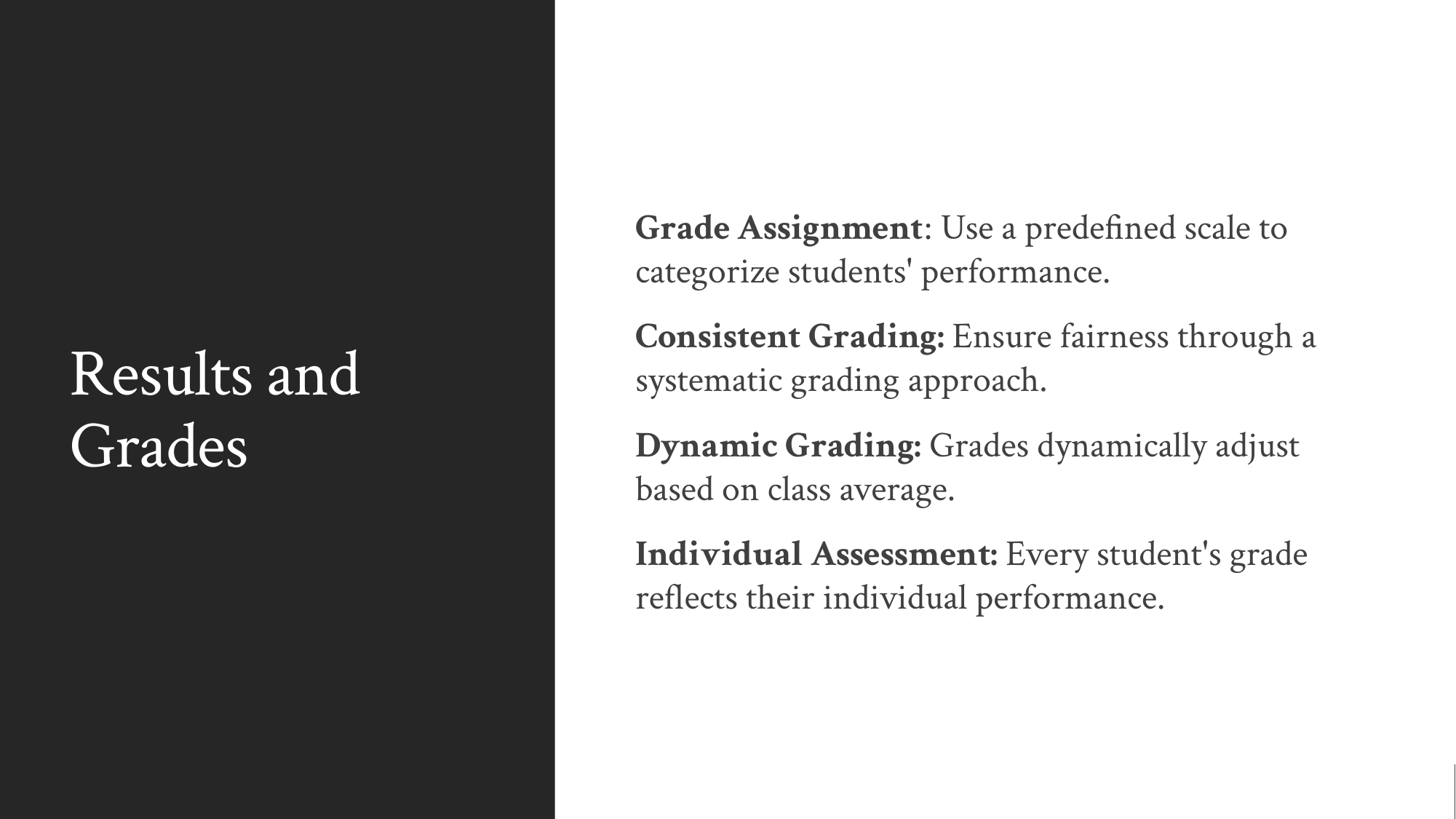

# Results and Grades
Grade Assignment: Use a predefined scale to categorize students' performance.
Consistent Grading: Ensure fairness through a systematic grading approach.
Dynamic Grading: Grades dynamically adjust based on class average.
Individual Assessment: Every student's grade reflects their individual performance.